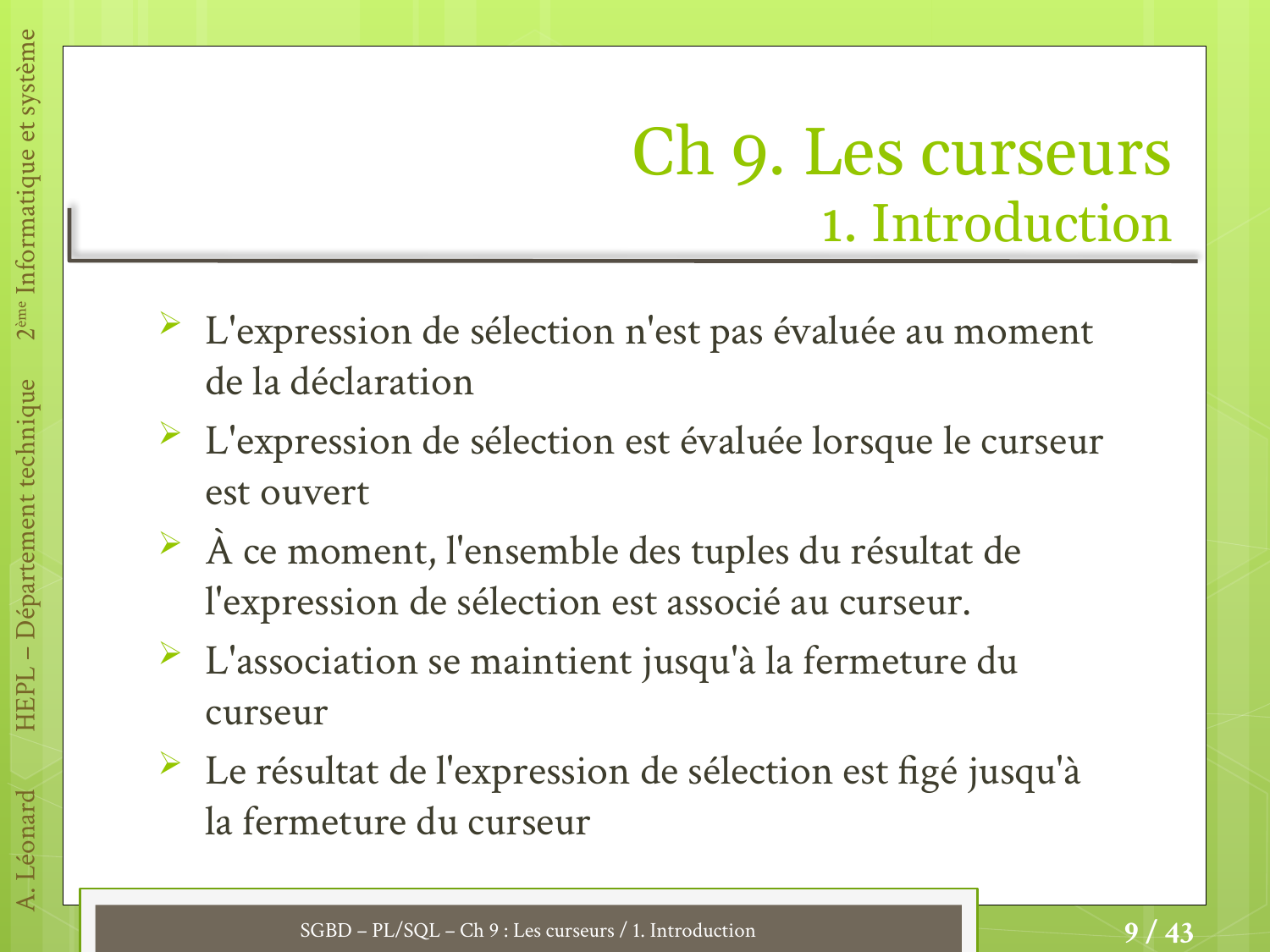

# Ch 9. Les curseurs 1. Introduction
L'expression de sélection n'est pas évaluée au moment de la déclaration
L'expression de sélection est évaluée lorsque le curseur est ouvert
À ce moment, l'ensemble des tuples du résultat de l'expression de sélection est associé au curseur.
L'association se maintient jusqu'à la fermeture du curseur
Le résultat de l'expression de sélection est figé jusqu'à la fermeture du curseur
SGBD – PL/SQL – Ch 9 : Les curseurs / 1. Introduction